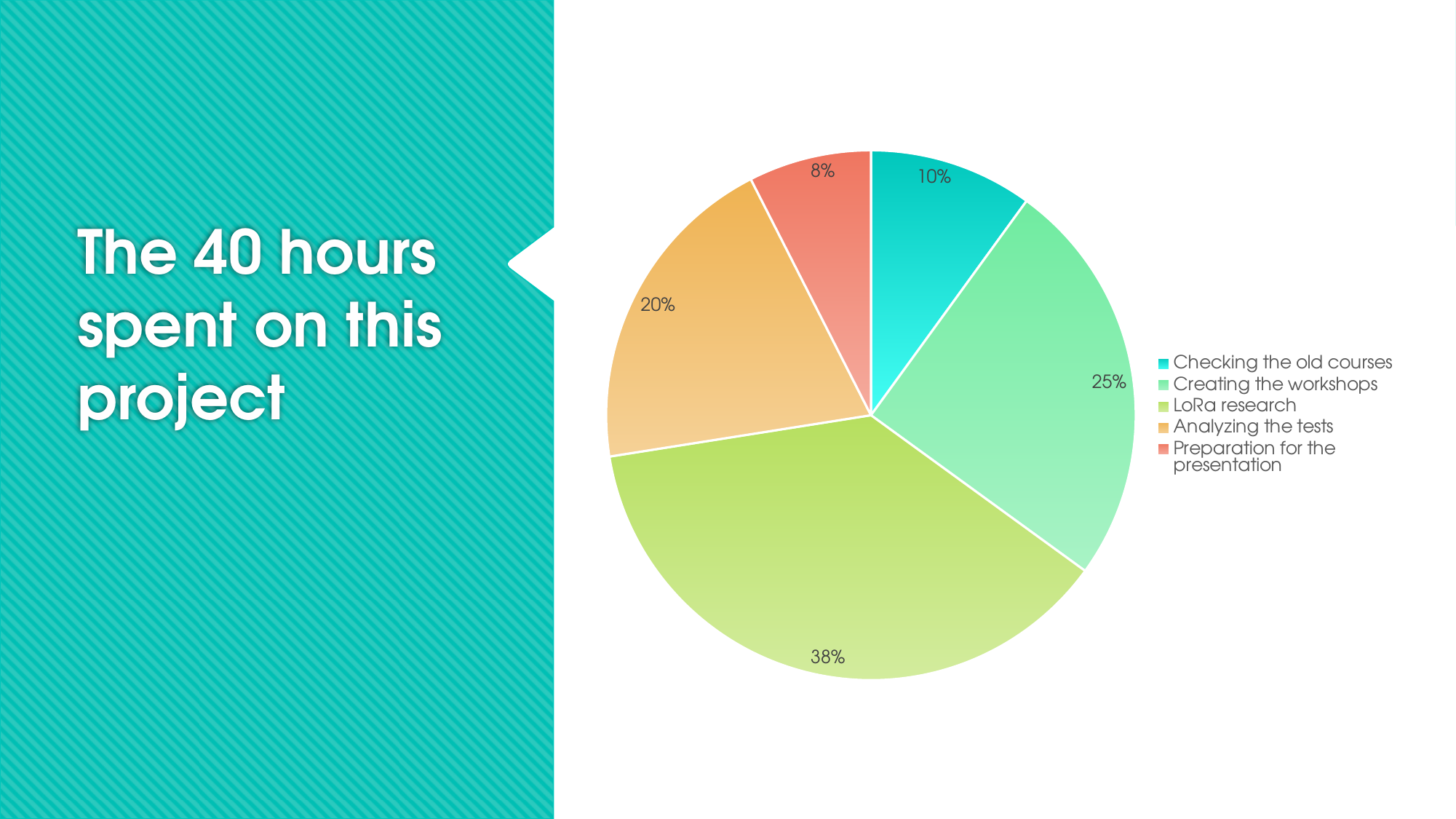

### Chart

| Category | Series 1 |
|---|---|
| Checking the old courses | 4.0 |
| Creating the workshops | 10.0 |
| LoRa research | 15.0 |
| Analyzing the tests | 8.0 |
| Preparation for the presentation | 3.0 |
# The 40 hours spent on this project